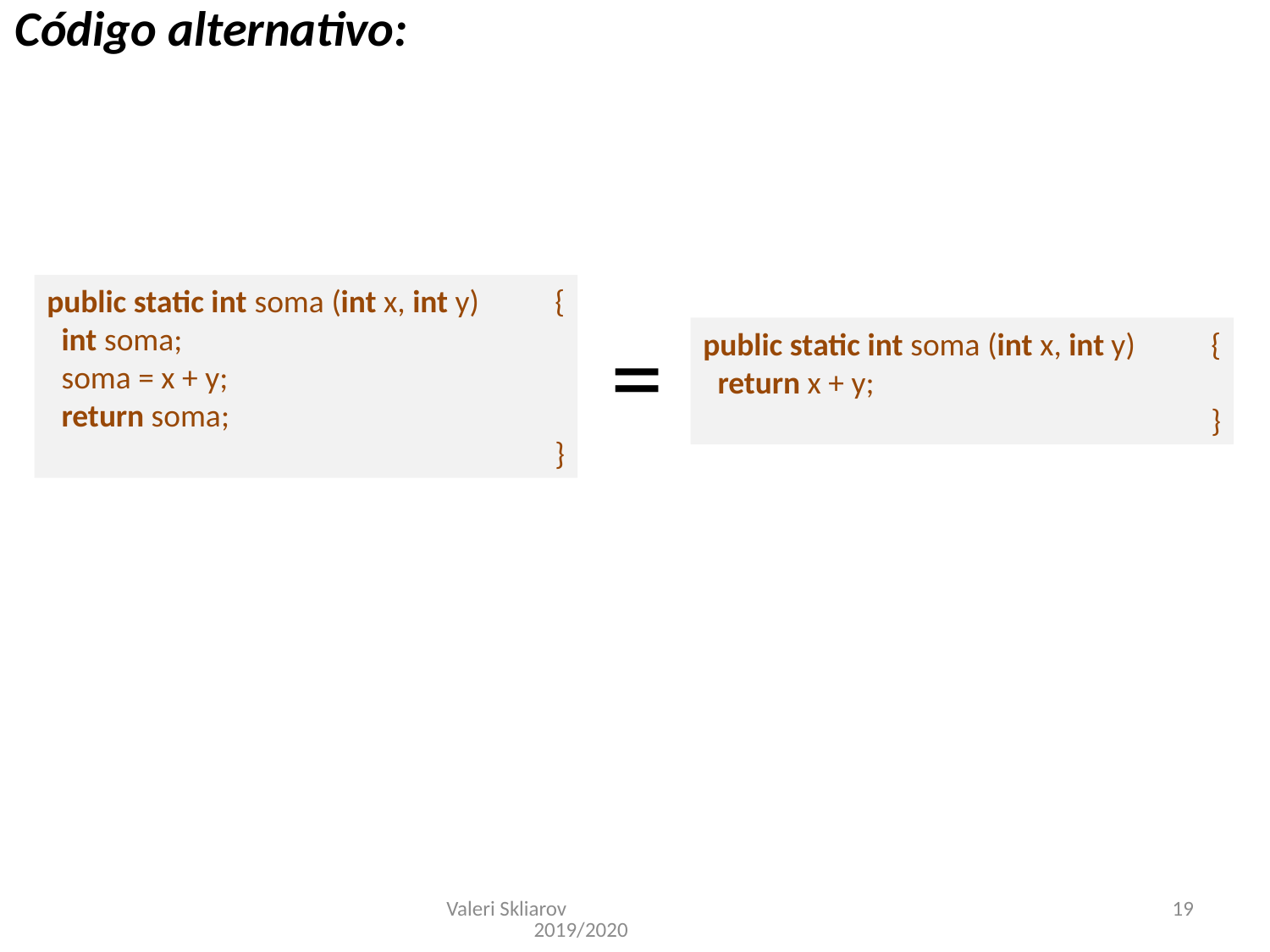

Código alternativo:
public static int soma (int x, int y)	{
  int soma;
  soma = x + y;
  return soma;
				}
=
public static int soma (int x, int y)	{
  return x + y;
				}
Valeri Skliarov                                                                      2019/2020
19